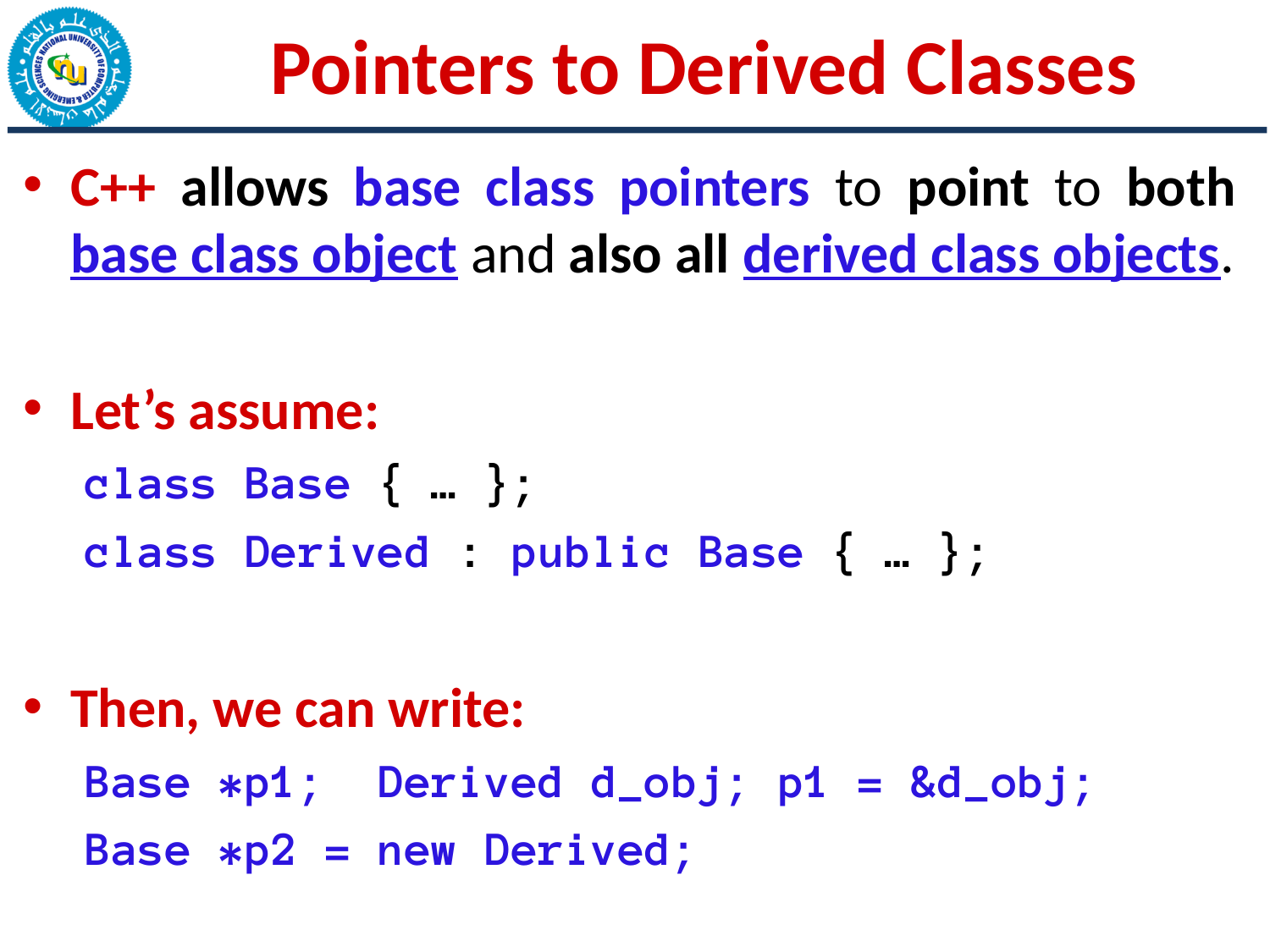

# Pointers to Derived Classes

C++ allows base class pointers to point to both base class object and also all derived class objects.

Let’s assume:
class Base { … };
class Derived : public Base { … };

Then, we can write:
Base *p1;  Derived d_obj; p1 = &d_obj;
Base *p2 = new Derived;